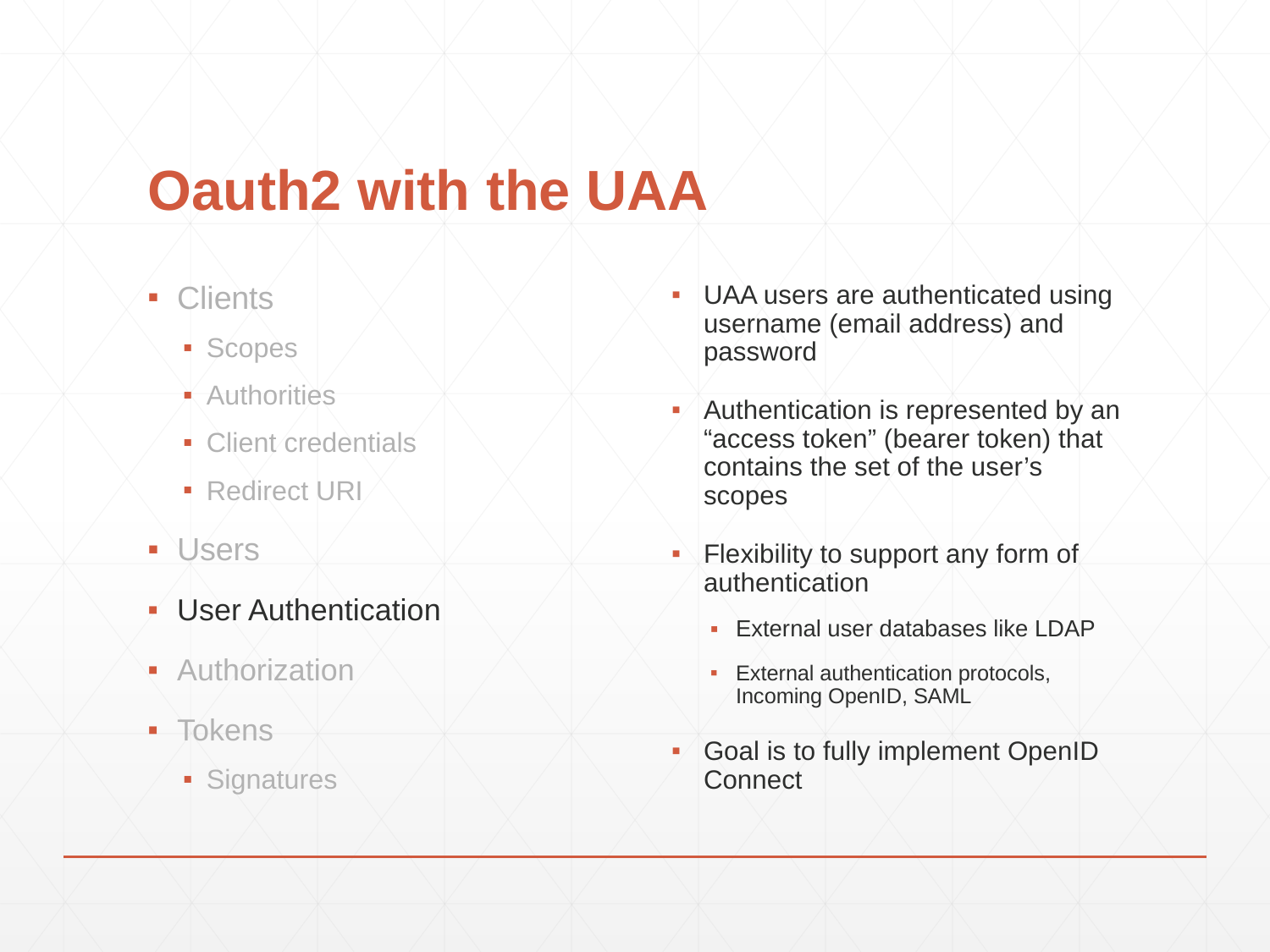

# Oauth2 with the UAA
Clients
Scopes
Authorities
Client credentials
Redirect URI
Users
User Authentication
Authorization
Tokens
Signatures
UAA users are authenticated using username (email address) and password
Authentication is represented by an “access token” (bearer token) that contains the set of the user’s scopes
Flexibility to support any form of authentication
External user databases like LDAP
External authentication protocols, Incoming OpenID, SAML
Goal is to fully implement OpenID Connect